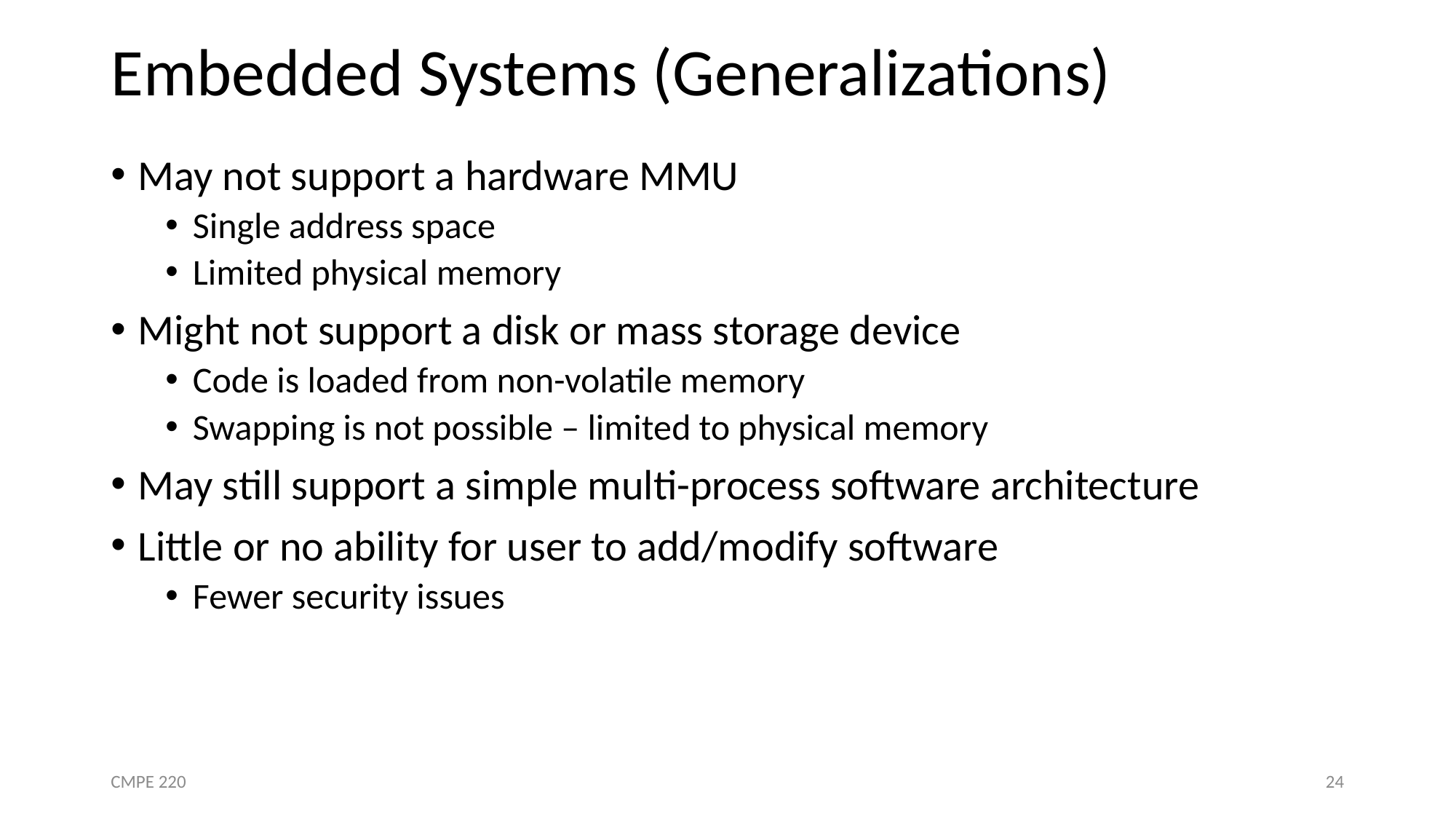

# Embedded Systems (Generalizations)
May not support a hardware MMU
Single address space
Limited physical memory
Might not support a disk or mass storage device
Code is loaded from non-volatile memory
Swapping is not possible – limited to physical memory
May still support a simple multi-process software architecture
Little or no ability for user to add/modify software
Fewer security issues
CMPE 220
24